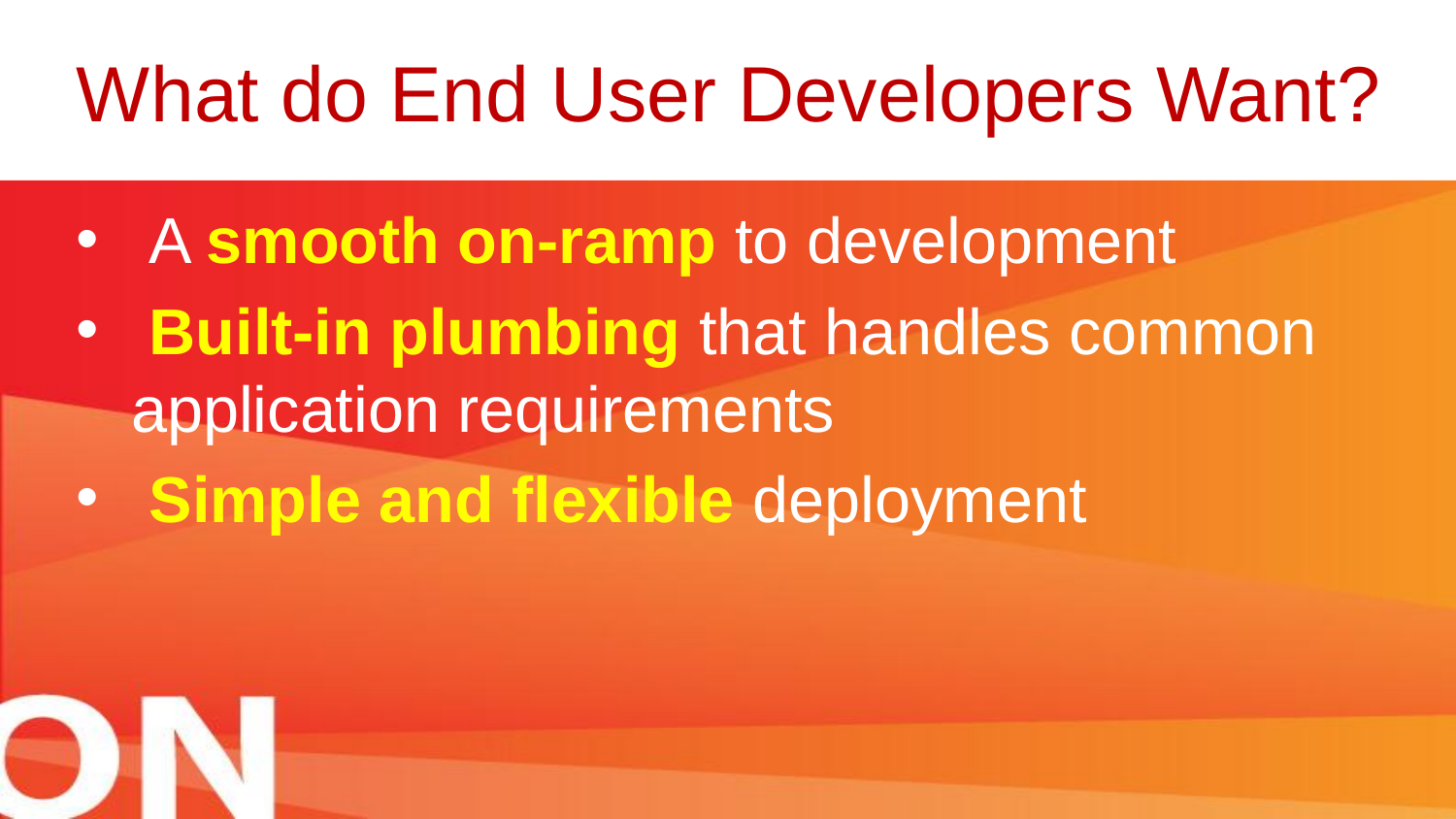

# What do End User Developers Want?
 A smooth on-ramp to development
 Built-in plumbing that handles common application requirements
 Simple and flexible deployment